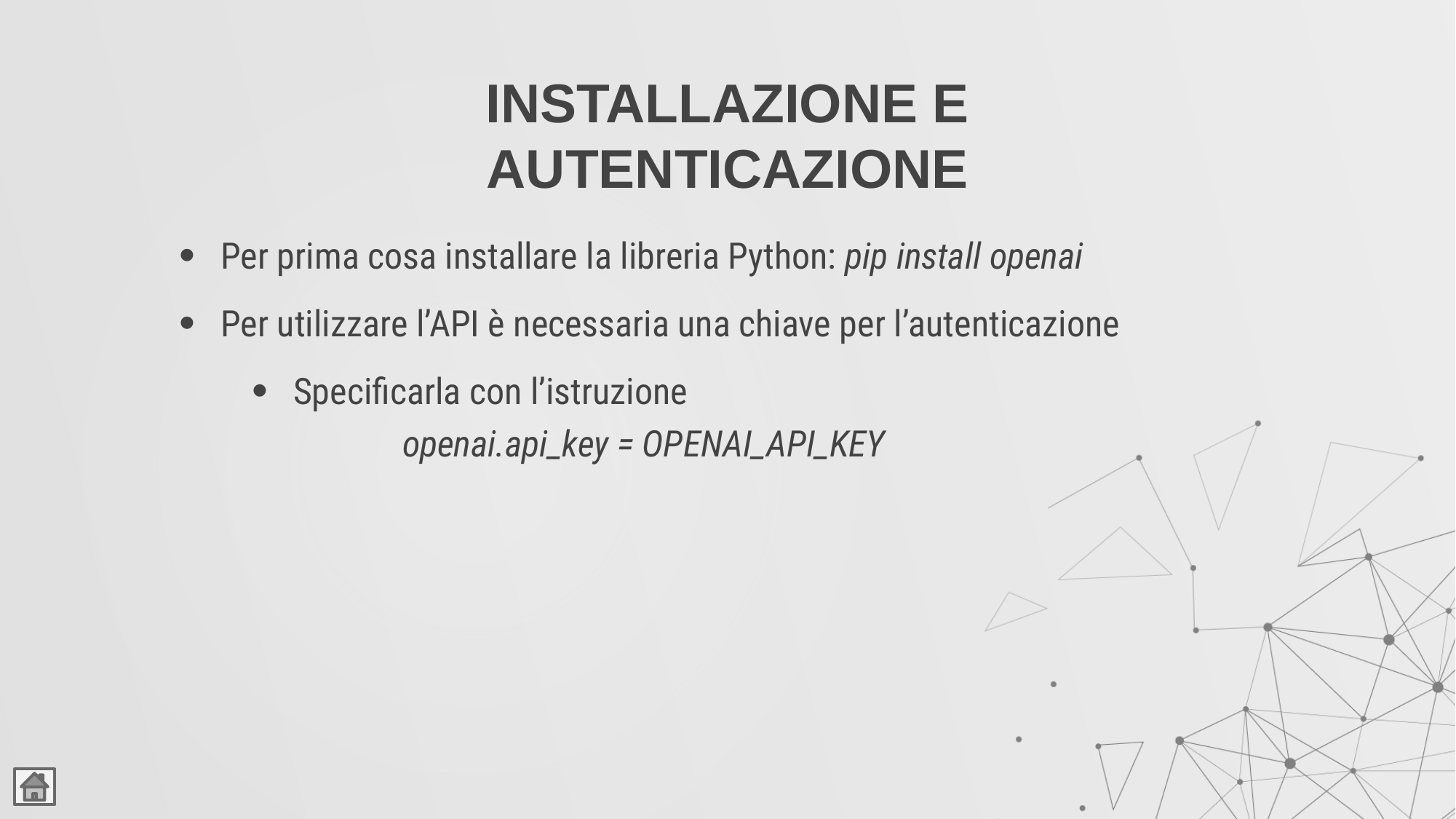

# INSTALLAZIONE E AUTENTICAZIONE
Per prima cosa installare la libreria Python: pip install openai
Per utilizzare l’API è necessaria una chiave per l’autenticazione
Specificarla con l’istruzione
	openai.api_key = OPENAI_API_KEY